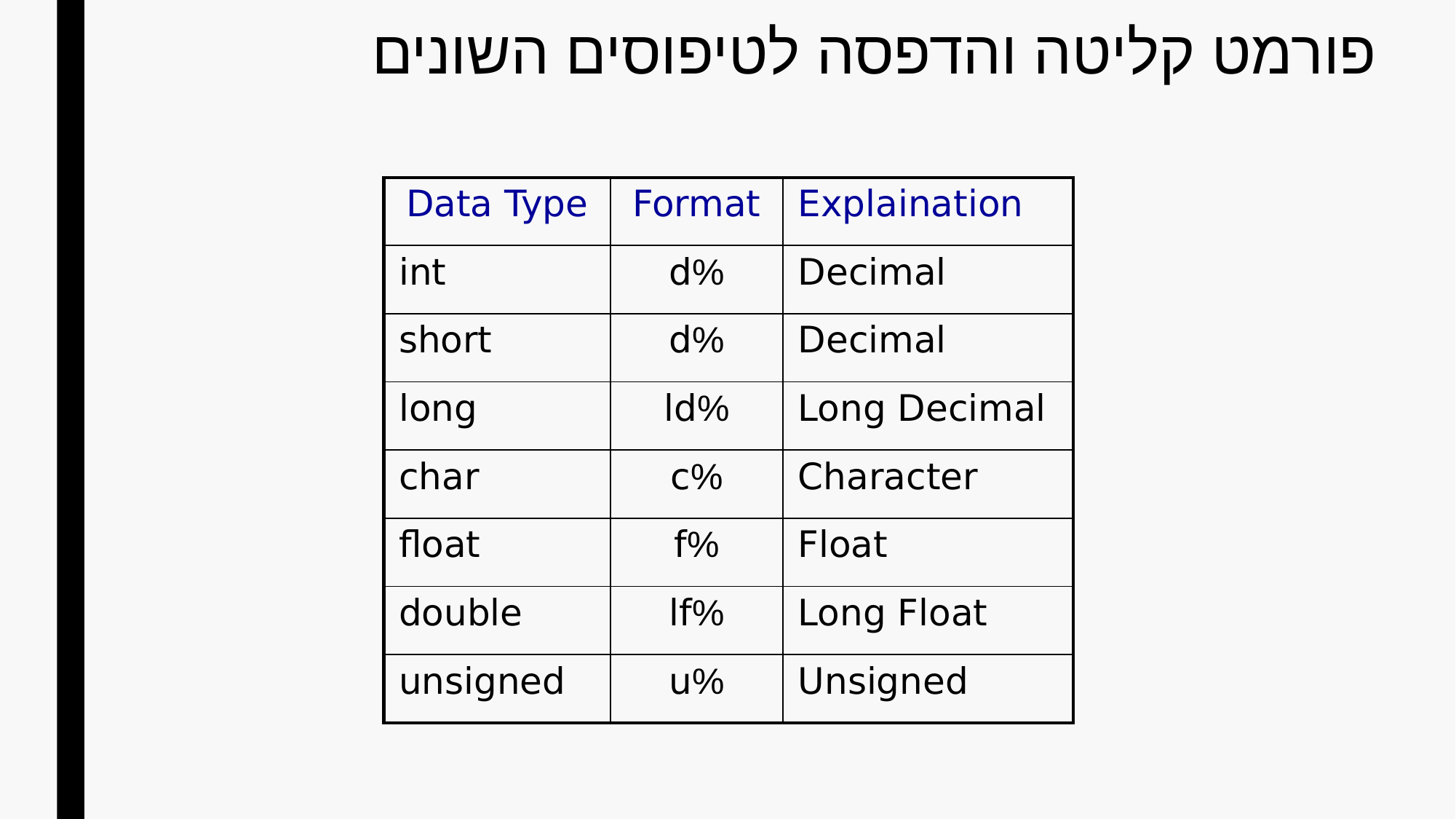

# פורמט קליטה והדפסה לטיפוסים השונים
| Data Type | Format | Explaination |
| --- | --- | --- |
| int | %d | Decimal |
| short | %d | Decimal |
| long | %ld | Long Decimal |
| char | %c | Character |
| float | %f | Float |
| double | %lf | Long Float |
| unsigned | %u | Unsigned |